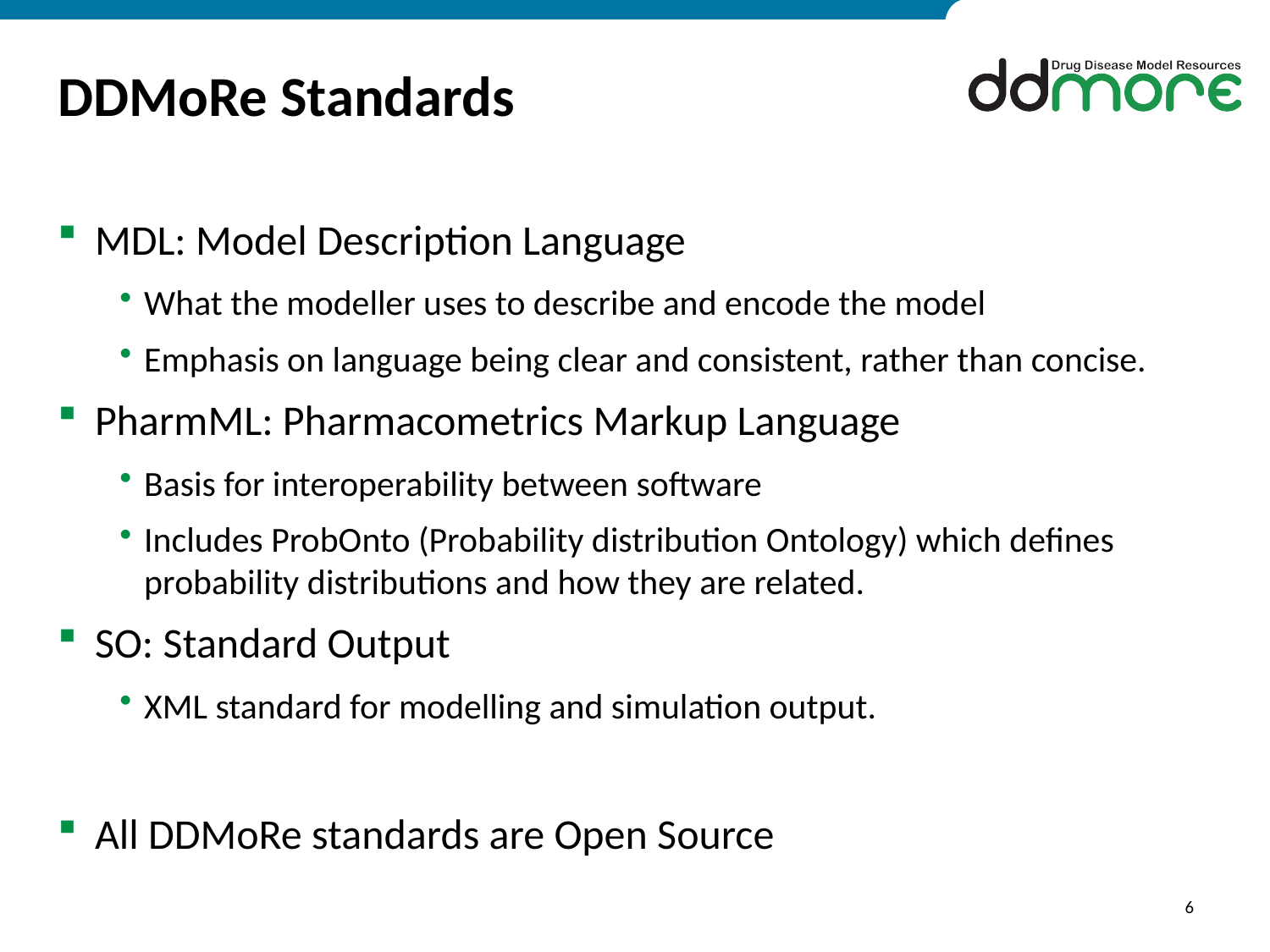

# DDMoRe Standards
MDL: Model Description Language
What the modeller uses to describe and encode the model
Emphasis on language being clear and consistent, rather than concise.
PharmML: Pharmacometrics Markup Language
Basis for interoperability between software
Includes ProbOnto (Probability distribution Ontology) which defines probability distributions and how they are related.
SO: Standard Output
XML standard for modelling and simulation output.

All DDMoRe standards are Open Source

6